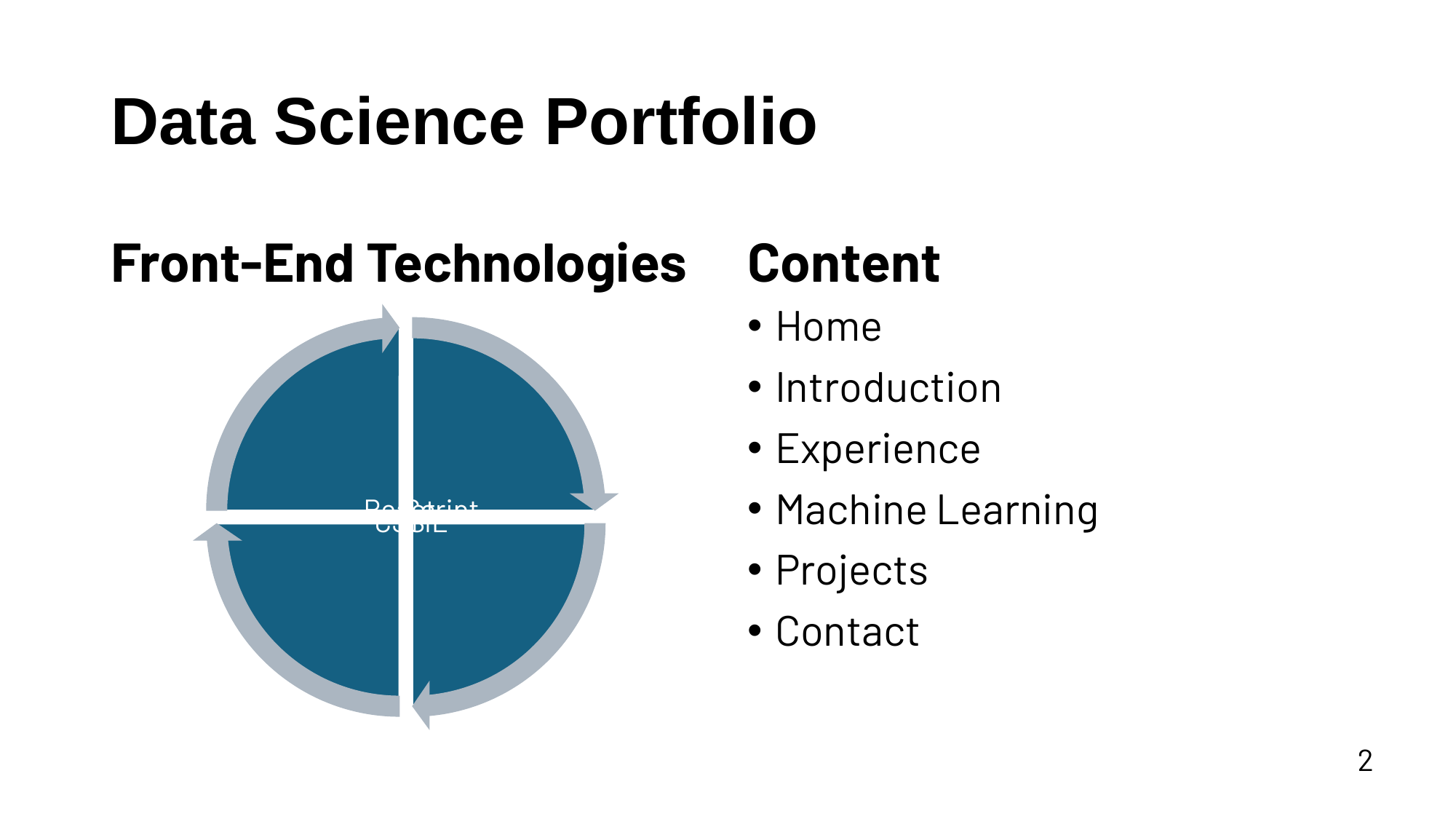

# Data Science Portfolio
Front-End Technologies
Content
JavaScript
HTML
CSS
React
Home
Introduction
Experience
Machine Learning
Projects
Contact
2